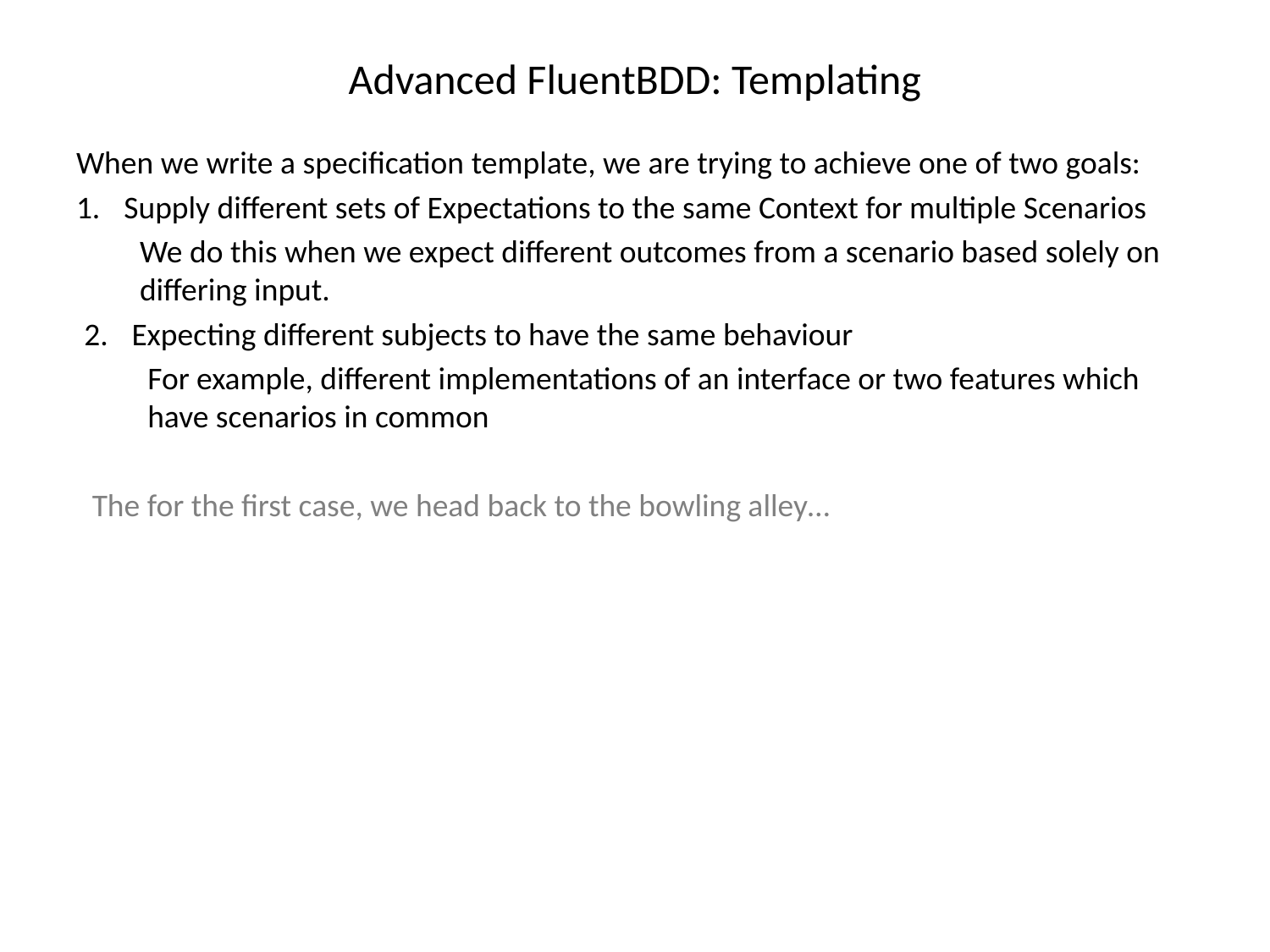

# Advanced FluentBDD: Templating
When we write a specification template, we are trying to achieve one of two goals:
Supply different sets of Expectations to the same Context for multiple Scenarios
We do this when we expect different outcomes from a scenario based solely on differing input.
Expecting different subjects to have the same behaviour
For example, different implementations of an interface or two features which have scenarios in common

The for the first case, we head back to the bowling alley…